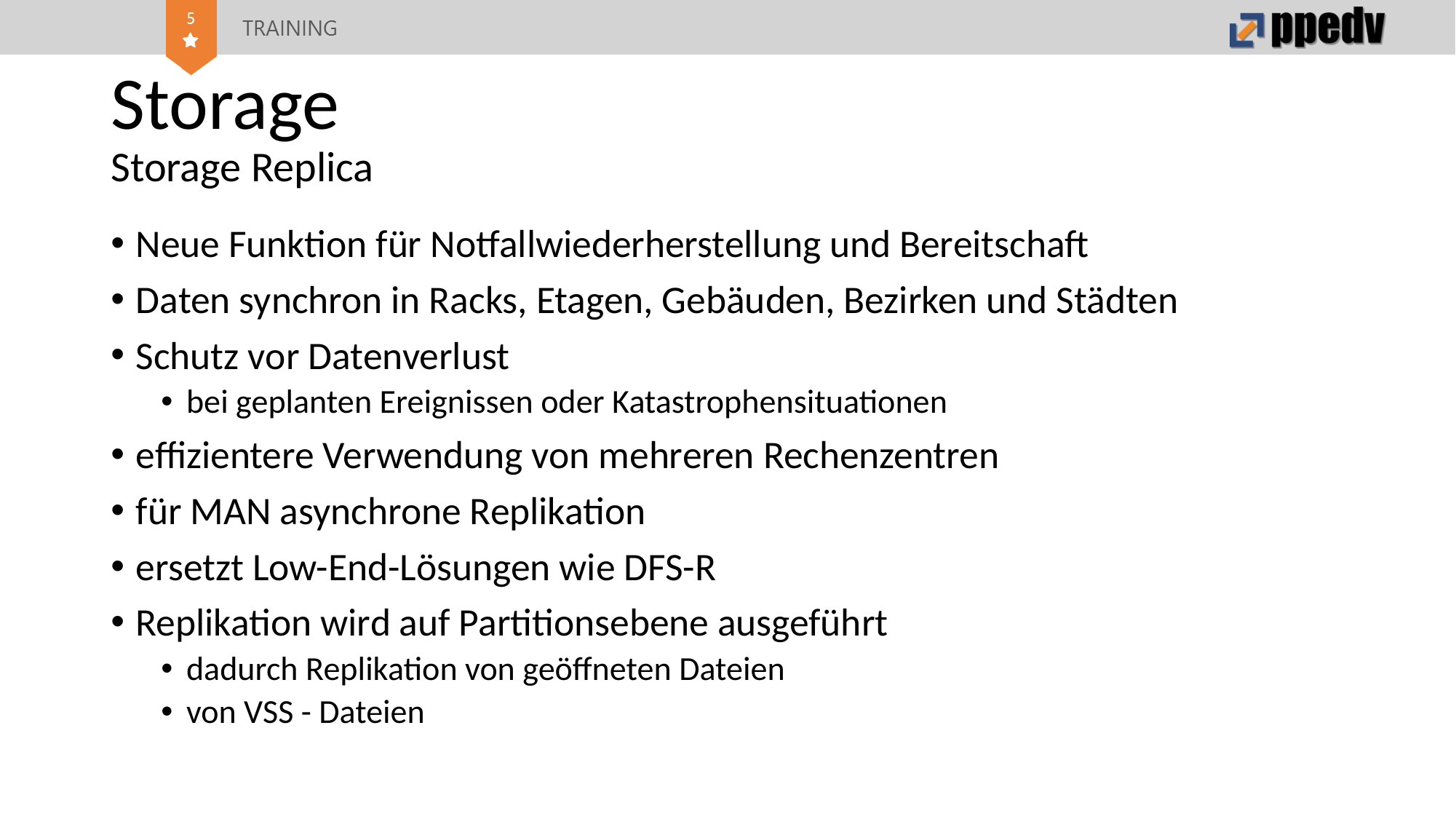

# Storage Storage Replica
Neue Funktion für Notfallwiederherstellung und Bereitschaft
Daten synchron in Racks, Etagen, Gebäuden, Bezirken und Städten
Schutz vor Datenverlust
bei geplanten Ereignissen oder Katastrophensituationen
effizientere Verwendung von mehreren Rechenzentren
für MAN asynchrone Replikation
ersetzt Low-End-Lösungen wie DFS-R
Replikation wird auf Partitionsebene ausgeführt
dadurch Replikation von geöffneten Dateien
von VSS - Dateien